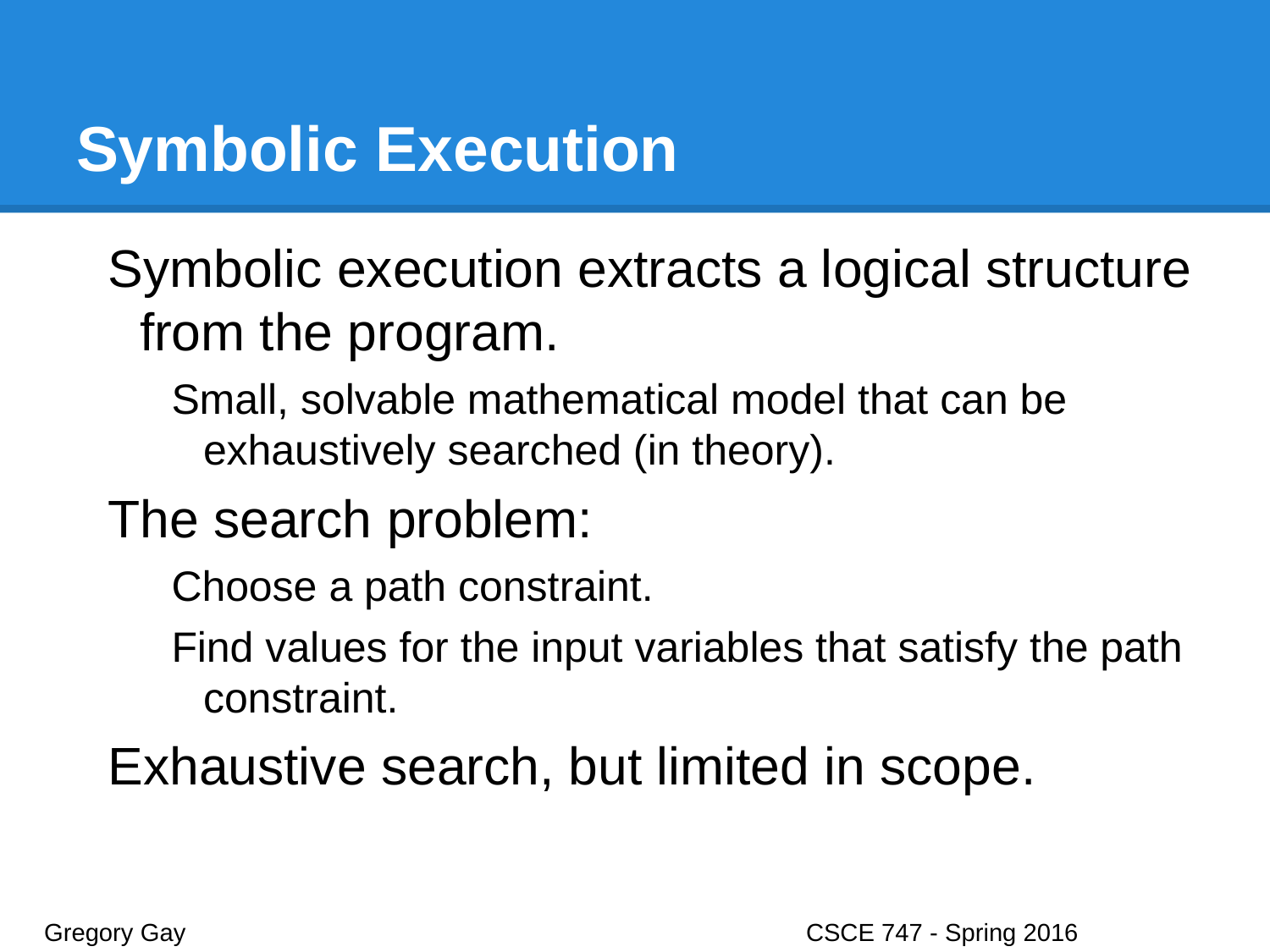

# Symbolic Execution
Symbolic execution extracts a logical structure from the program.
Small, solvable mathematical model that can be exhaustively searched (in theory).
The search problem:
Choose a path constraint.
Find values for the input variables that satisfy the path constraint.
Exhaustive search, but limited in scope.

Gregory Gay					CSCE 747 - Spring 2016							29